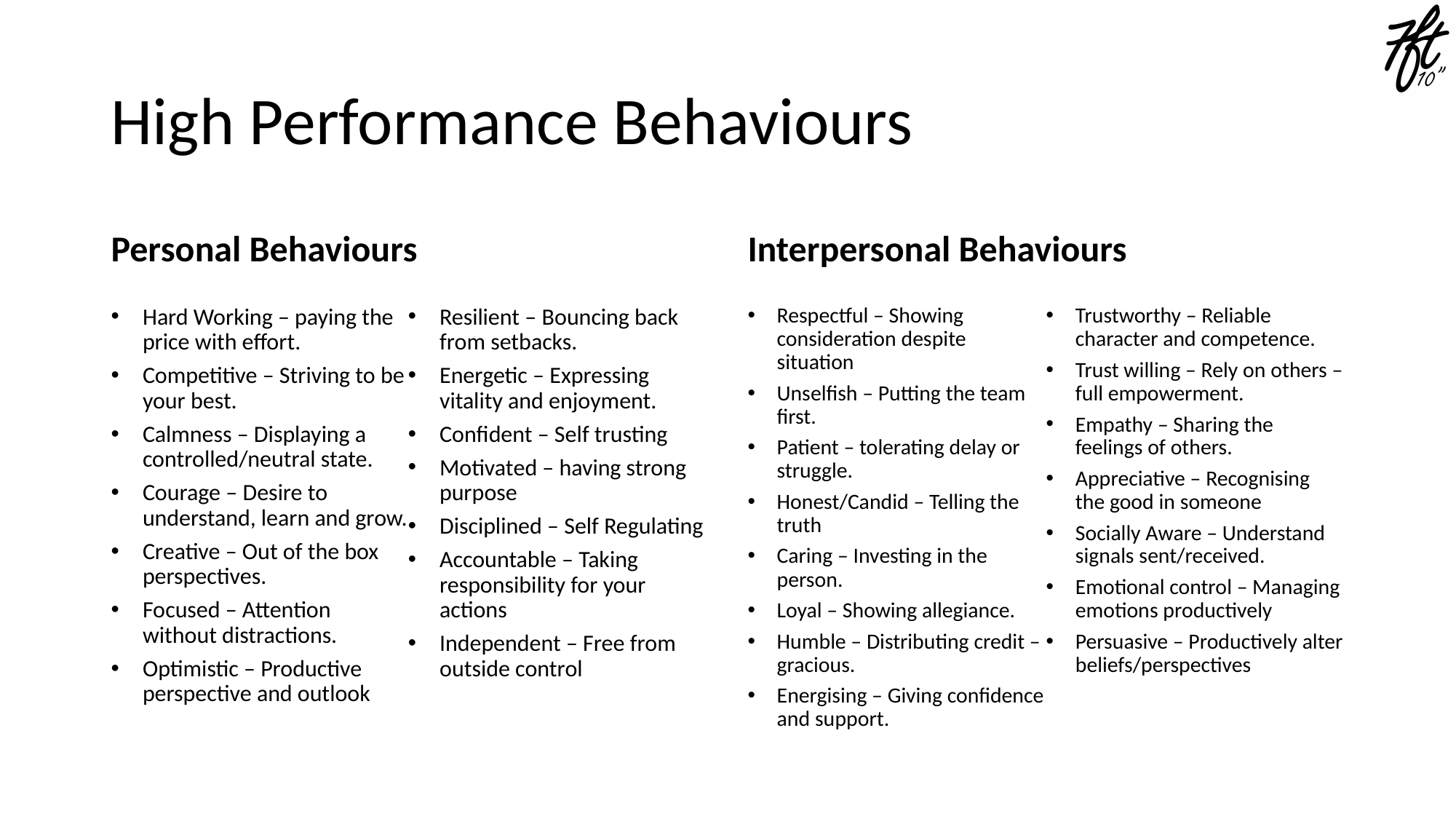

# High Performance Behaviours
Personal Behaviours
Interpersonal Behaviours
Hard Working – paying the price with effort.
Competitive – Striving to be your best.
Calmness – Displaying a controlled/neutral state.
Courage – Desire to understand, learn and grow.
Creative – Out of the box perspectives.
Focused – Attention without distractions.
Optimistic – Productive perspective and outlook
Resilient – Bouncing back from setbacks.
Energetic – Expressing vitality and enjoyment.
Confident – Self trusting
Motivated – having strong purpose
Disciplined – Self Regulating
Accountable – Taking responsibility for your actions
Independent – Free from outside control

Respectful – Showing consideration despite situation
Unselfish – Putting the team first.
Patient – tolerating delay or struggle.
Honest/Candid – Telling the truth
Caring – Investing in the person.
Loyal – Showing allegiance.
Humble – Distributing credit – gracious.
Energising – Giving confidence and support.
Trustworthy – Reliable character and competence.
Trust willing – Rely on others – full empowerment.
Empathy – Sharing the feelings of others.
Appreciative – Recognising the good in someone
Socially Aware – Understand signals sent/received.
Emotional control – Managing emotions productively
Persuasive – Productively alter beliefs/perspectives